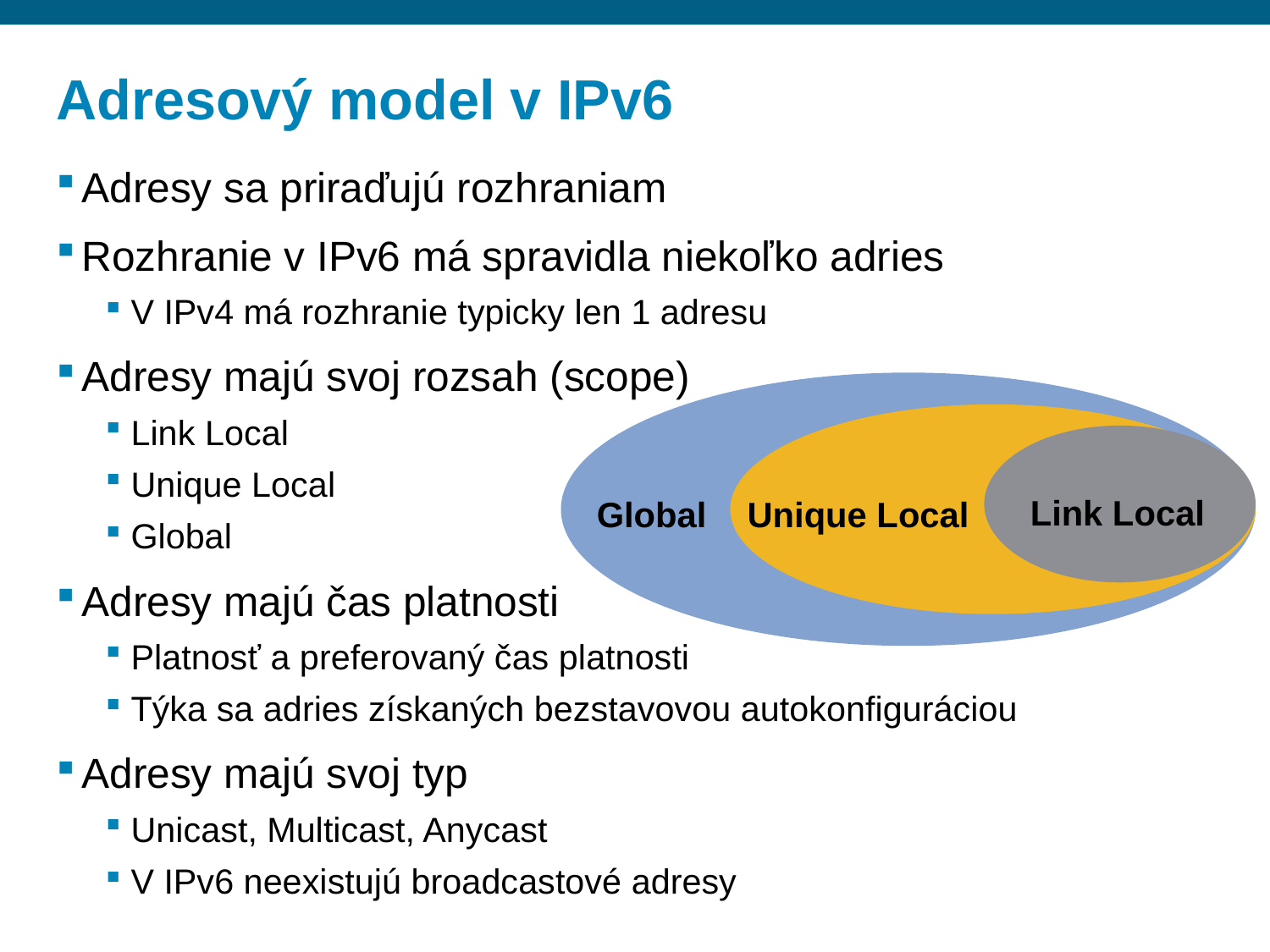

# Adresový model v IPv6
Adresy sa priraďujú rozhraniam
Rozhranie v IPv6 má spravidla niekoľko adries
V IPv4 má rozhranie typicky len 1 adresu
Adresy majú svoj rozsah (scope)
Link Local
Unique Local
Global
Adresy majú čas platnosti
Platnosť a preferovaný čas platnosti
Týka sa adries získaných bezstavovou autokonfiguráciou
Adresy majú svoj typ
Unicast, Multicast, Anycast
V IPv6 neexistujú broadcastové adresy

Link Local
Global
Unique Local